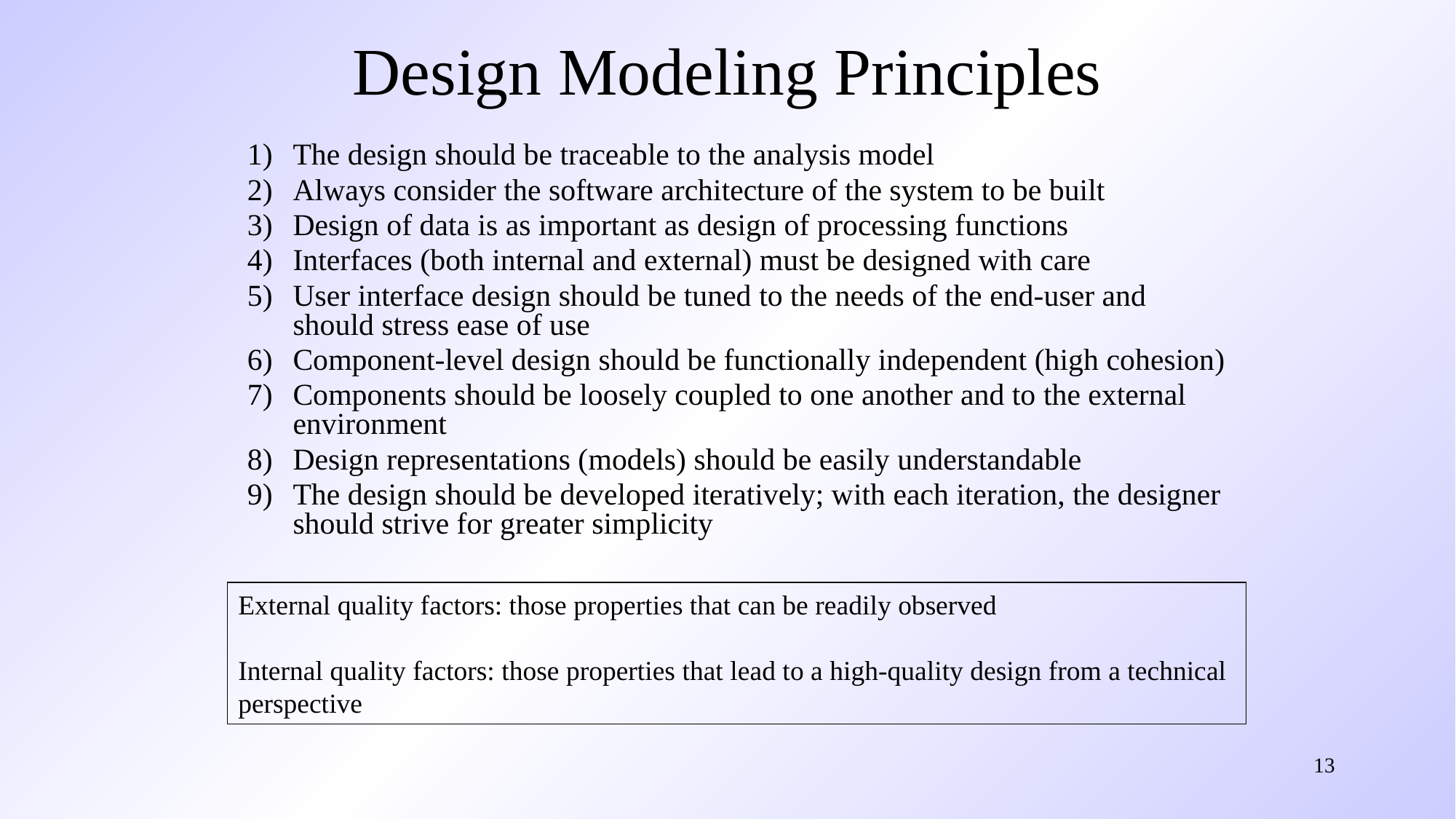

# Design Modeling Principles
The design should be traceable to the analysis model
Always consider the software architecture of the system to be built
Design of data is as important as design of processing functions
Interfaces (both internal and external) must be designed with care
User interface design should be tuned to the needs of the end-user and should stress ease of use
Component-level design should be functionally independent (high cohesion)
Components should be loosely coupled to one another and to the external environment
Design representations (models) should be easily understandable
The design should be developed iteratively; with each iteration, the designer should strive for greater simplicity
External quality factors: those properties that can be readily observed
Internal quality factors: those properties that lead to a high-quality design from a technical perspective
13